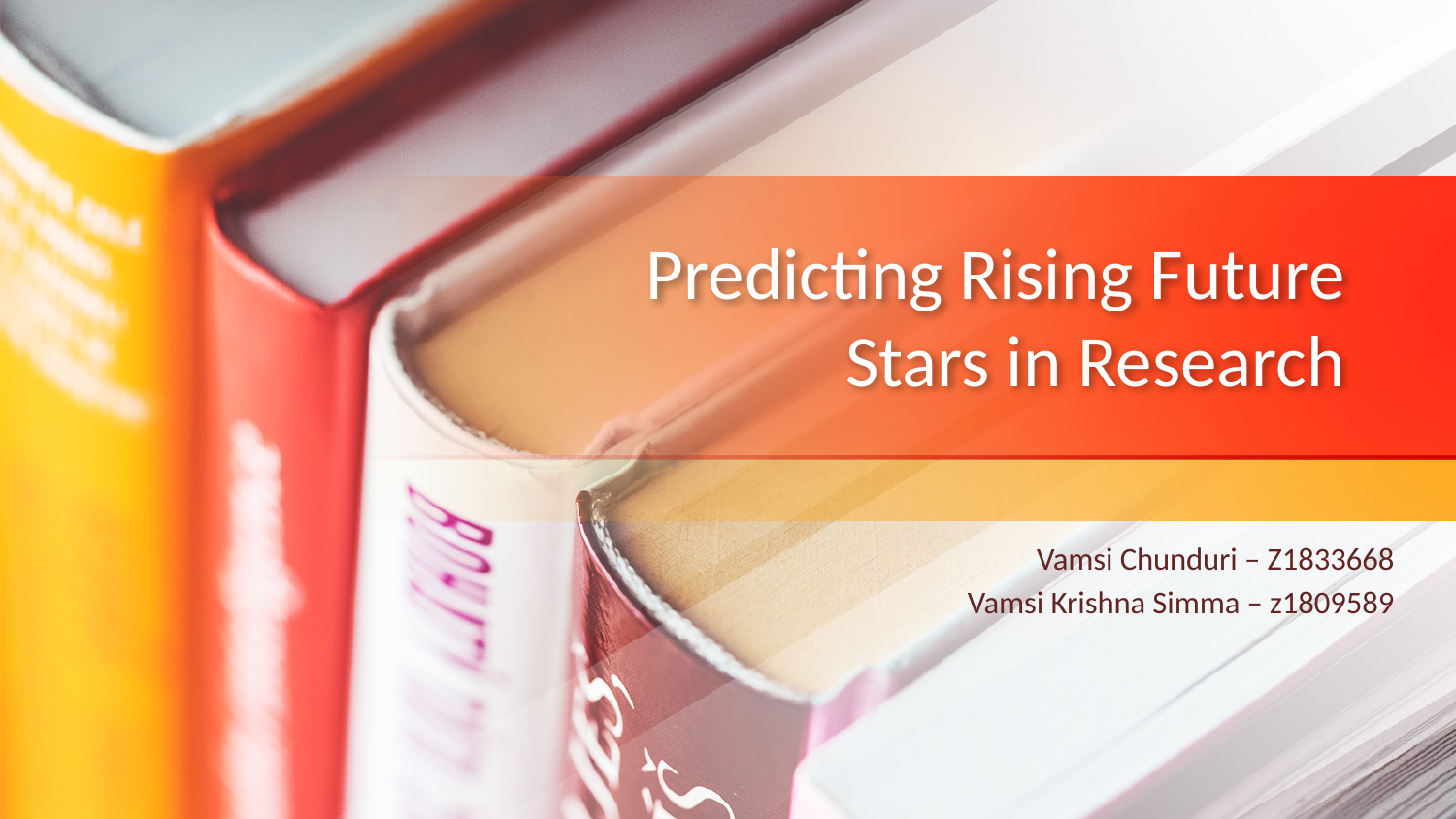

# Predicting Rising Future Stars in Research
Vamsi Chunduri – Z1833668
Vamsi Krishna Simma – z1809589